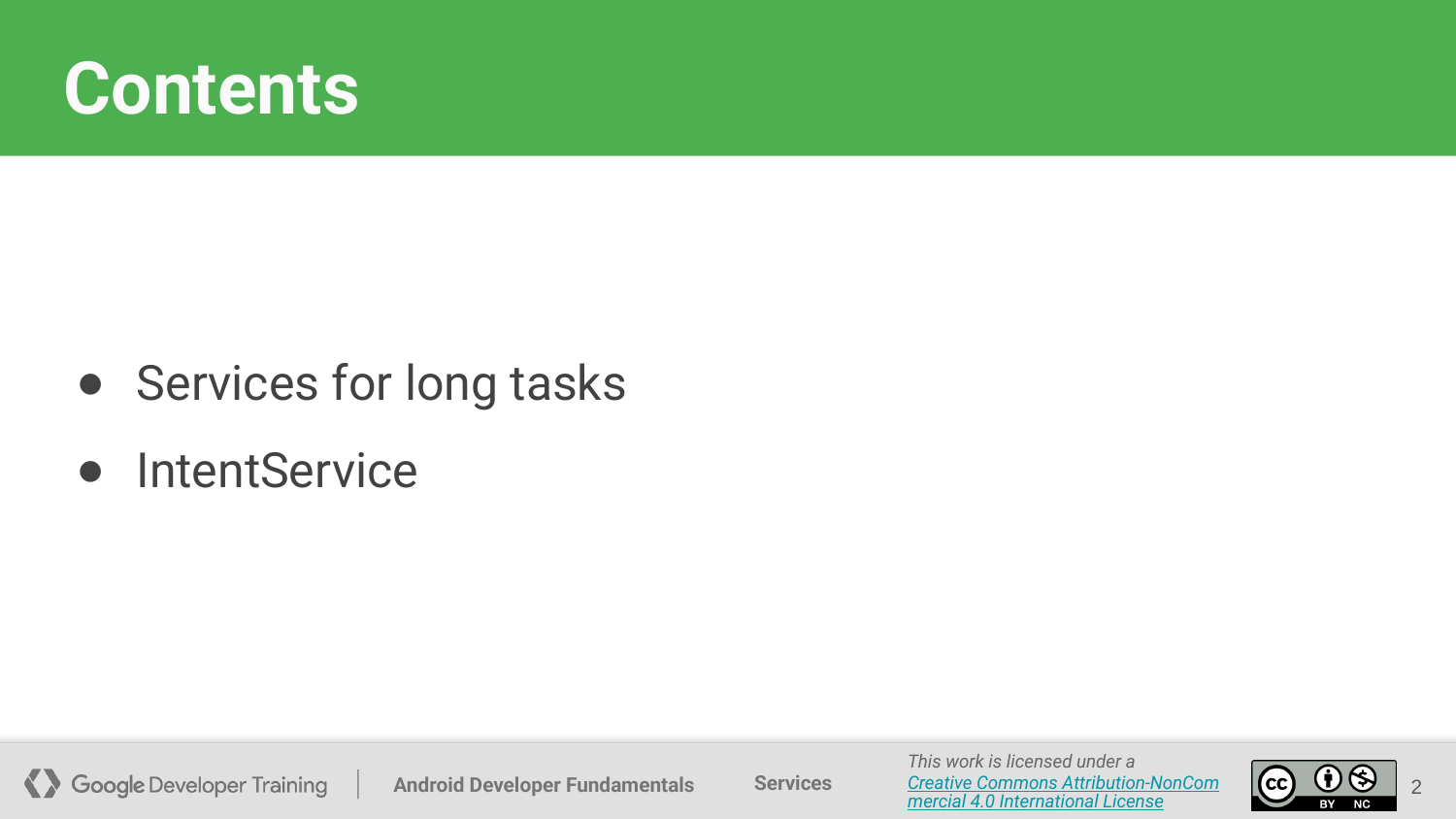

Contents
Services for long tasks
IntentService
2